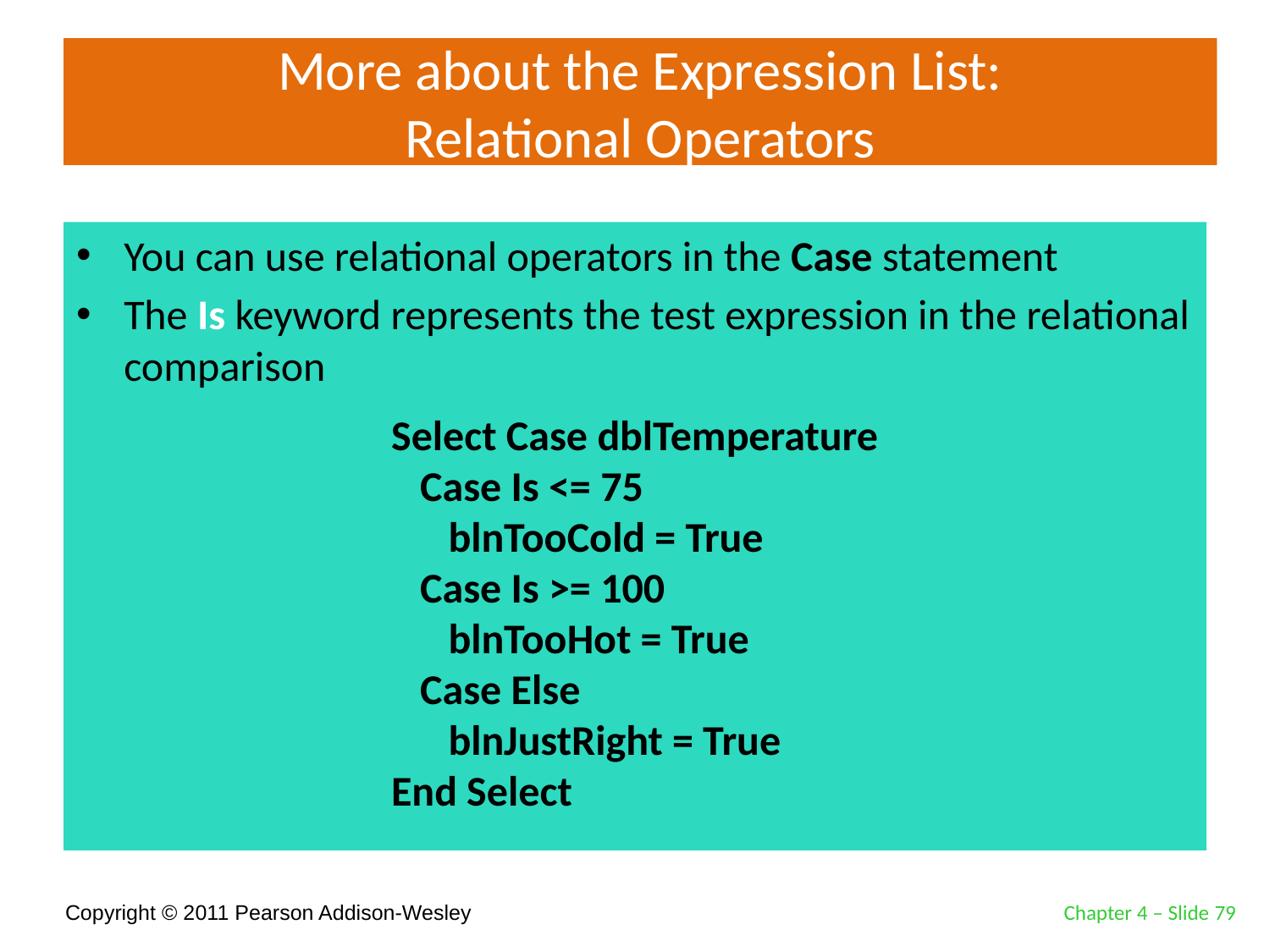

# More about the Expression List: Relational Operators
You can use relational operators in the Case statement
The Is keyword represents the test expression in the relational comparison
Select Case dblTemperature
   Case Is <= 75
      blnTooCold = True
   Case Is >= 100
      blnTooHot = True
   Case Else
      blnJustRight = True
End Select
Chapter 4 – Slide 79